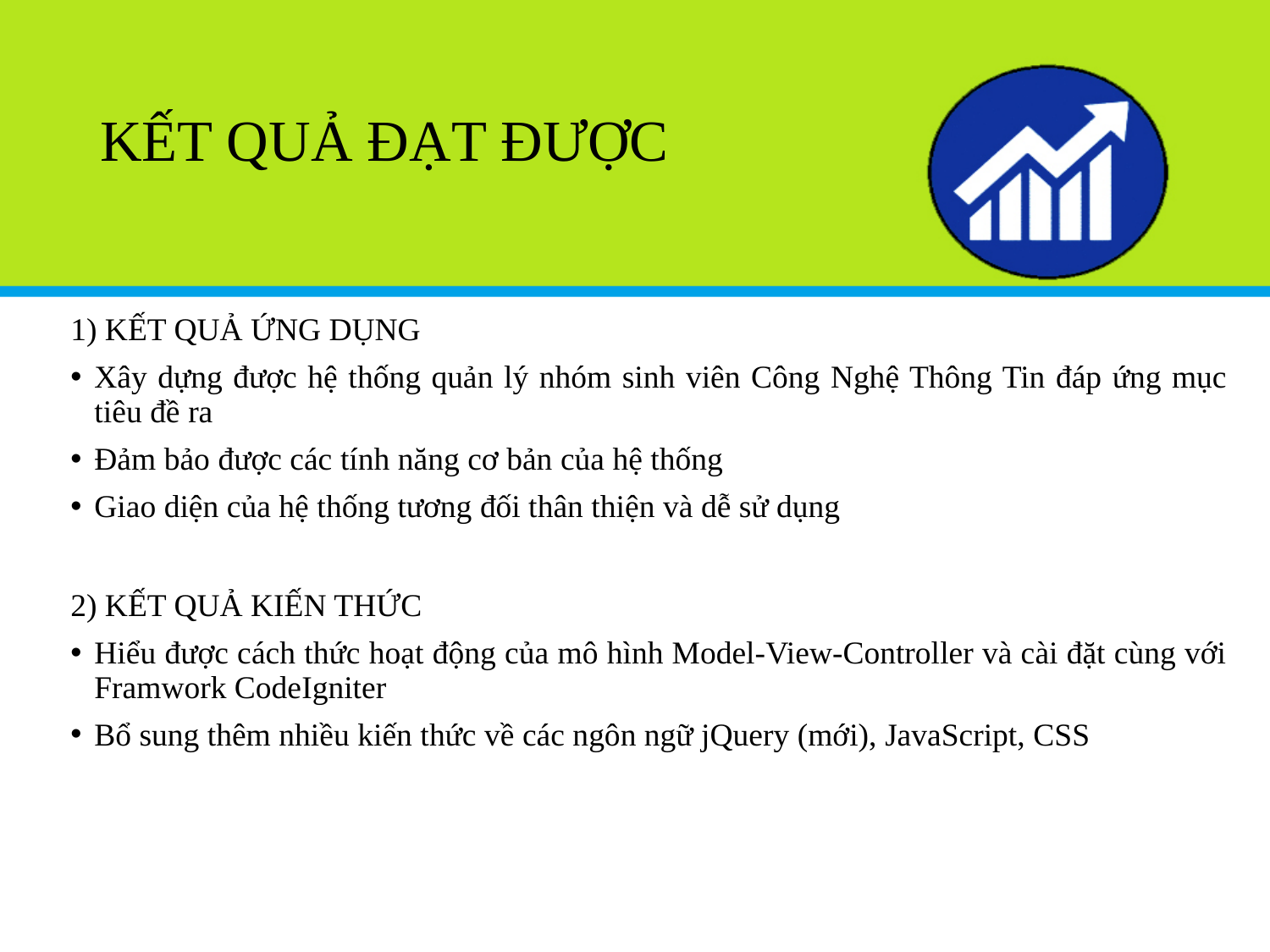

# KẾT QUẢ ĐẠT ĐƯỢC
1) KẾT QUẢ ỨNG DỤNG
Xây dựng được hệ thống quản lý nhóm sinh viên Công Nghệ Thông Tin đáp ứng mục tiêu đề ra
Đảm bảo được các tính năng cơ bản của hệ thống
Giao diện của hệ thống tương đối thân thiện và dễ sử dụng

2) KẾT QUẢ KIẾN THỨC
Hiểu được cách thức hoạt động của mô hình Model-View-Controller và cài đặt cùng với Framwork CodeIgniter
Bổ sung thêm nhiều kiến thức về các ngôn ngữ jQuery (mới), JavaScript, CSS